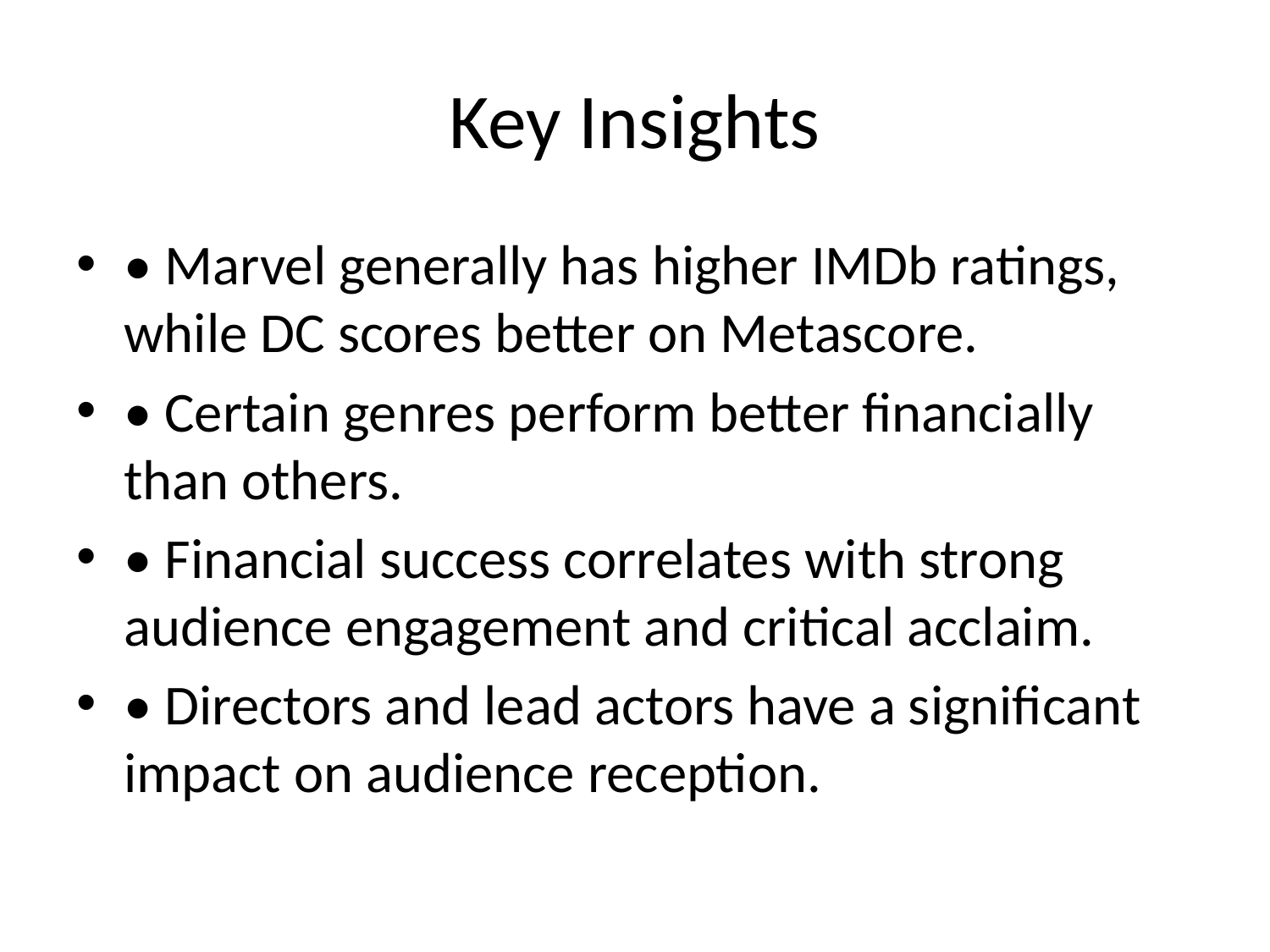

# Key Insights
• Marvel generally has higher IMDb ratings, while DC scores better on Metascore.
• Certain genres perform better financially than others.
• Financial success correlates with strong audience engagement and critical acclaim.
• Directors and lead actors have a significant impact on audience reception.